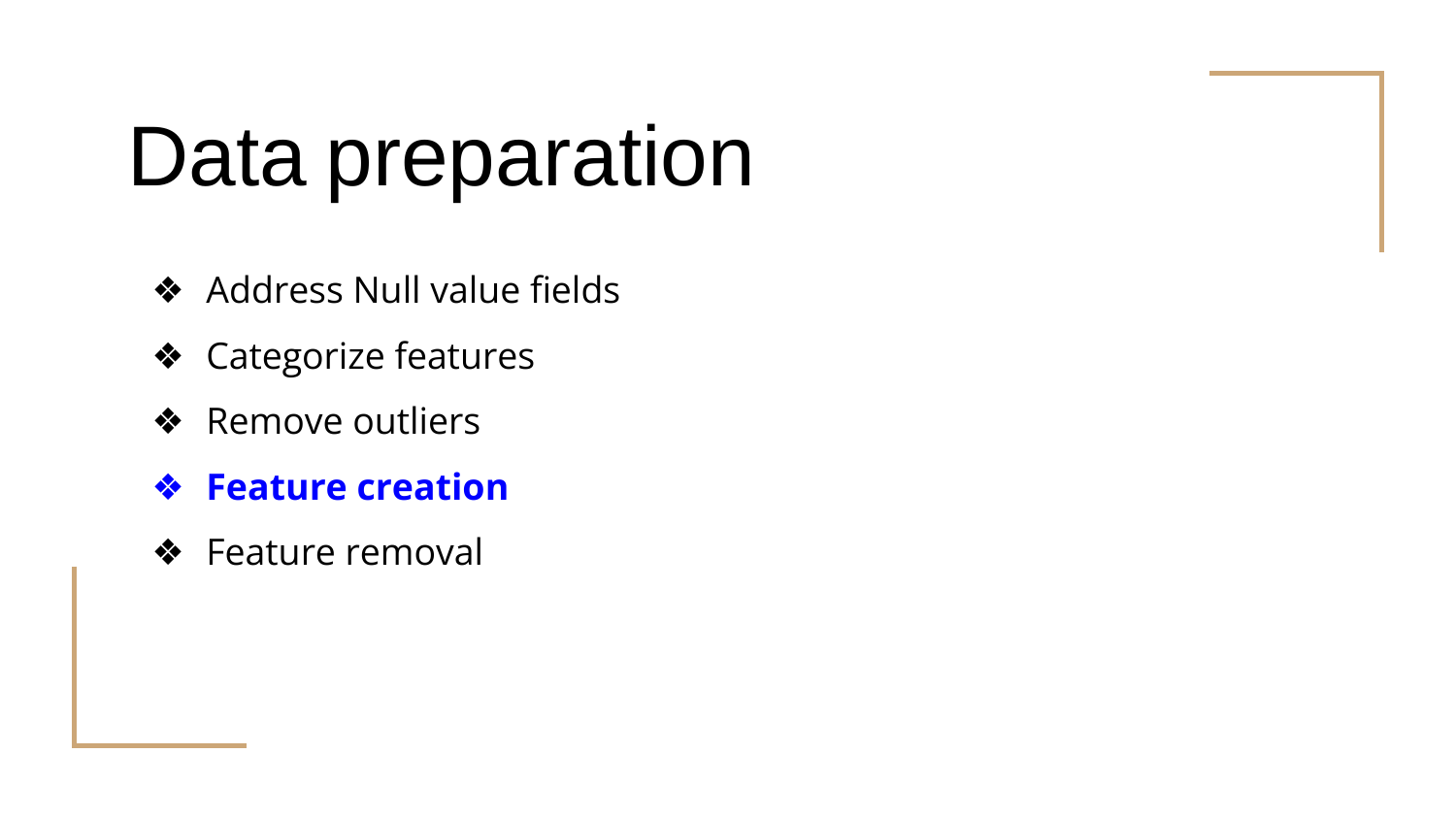

# Data preparation
Address Null value fields
Categorize features
Remove outliers
Feature creation
Feature removal